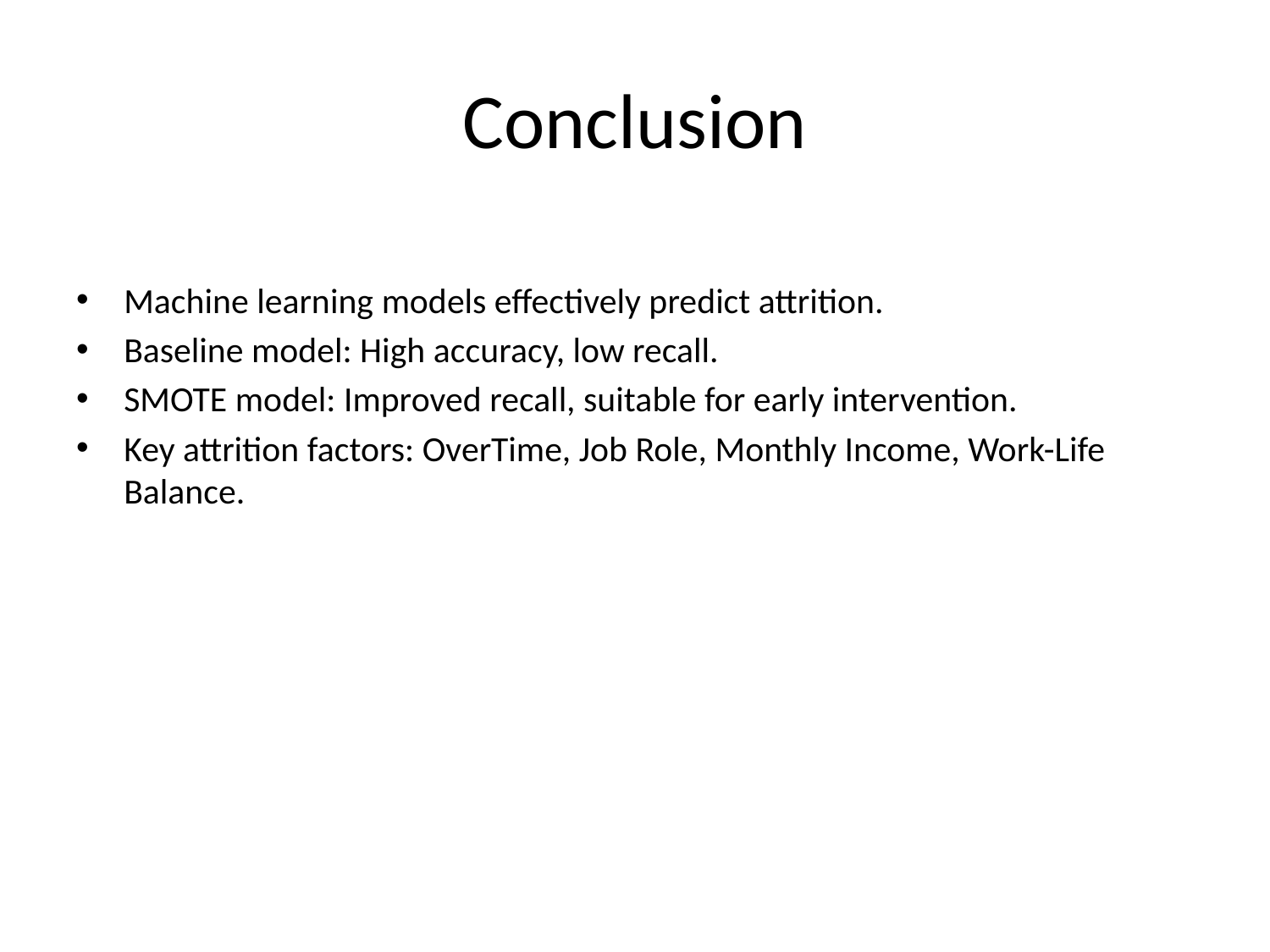

# Conclusion

Machine learning models effectively predict attrition.
Baseline model: High accuracy, low recall.
SMOTE model: Improved recall, suitable for early intervention.
Key attrition factors: OverTime, Job Role, Monthly Income, Work-Life Balance.